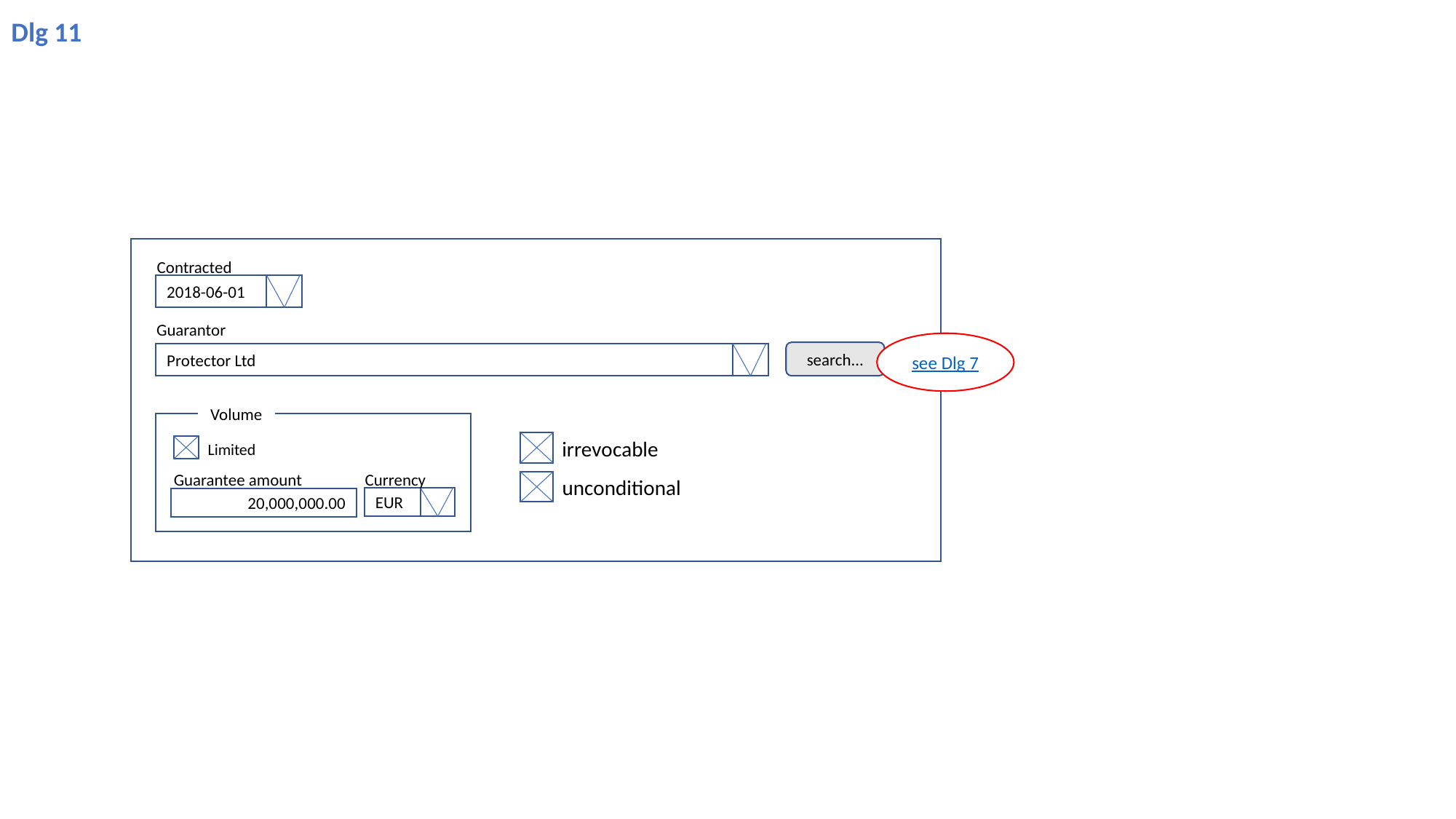

Dlg 11

Contracted
2018-06-01

Guarantor
see Dlg 7
search...
Protector Ltd

Volume

Limited

Guarantee amount
20,000,000.00
Currency

EUR
irrevocable

unconditional